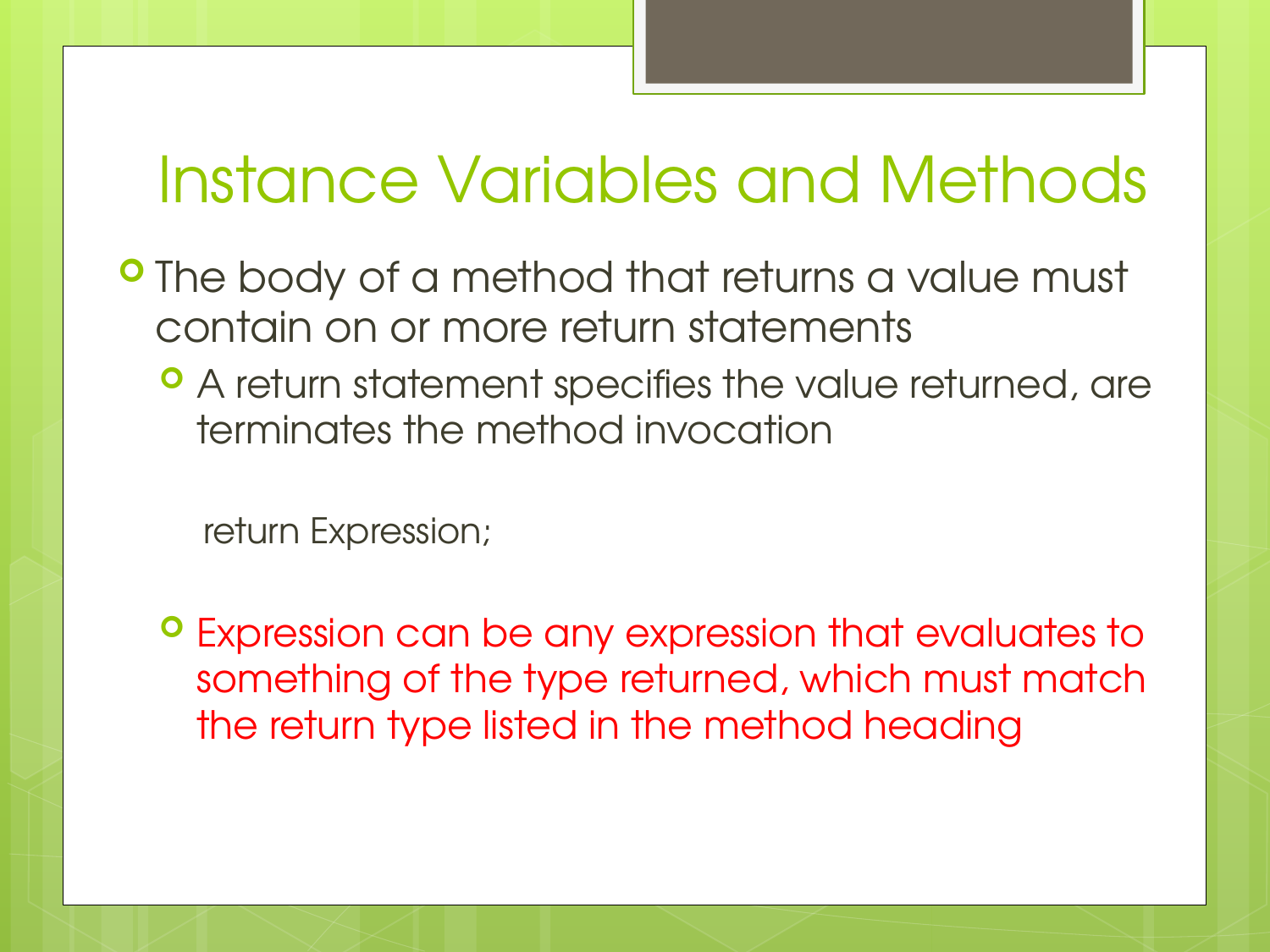

# Instance Variables and Methods
The body of a method that returns a value must contain on or more return statements
A return statement specifies the value returned, are terminates the method invocation

return Expression;

Expression can be any expression that evaluates to something of the type returned, which must match the return type listed in the method heading